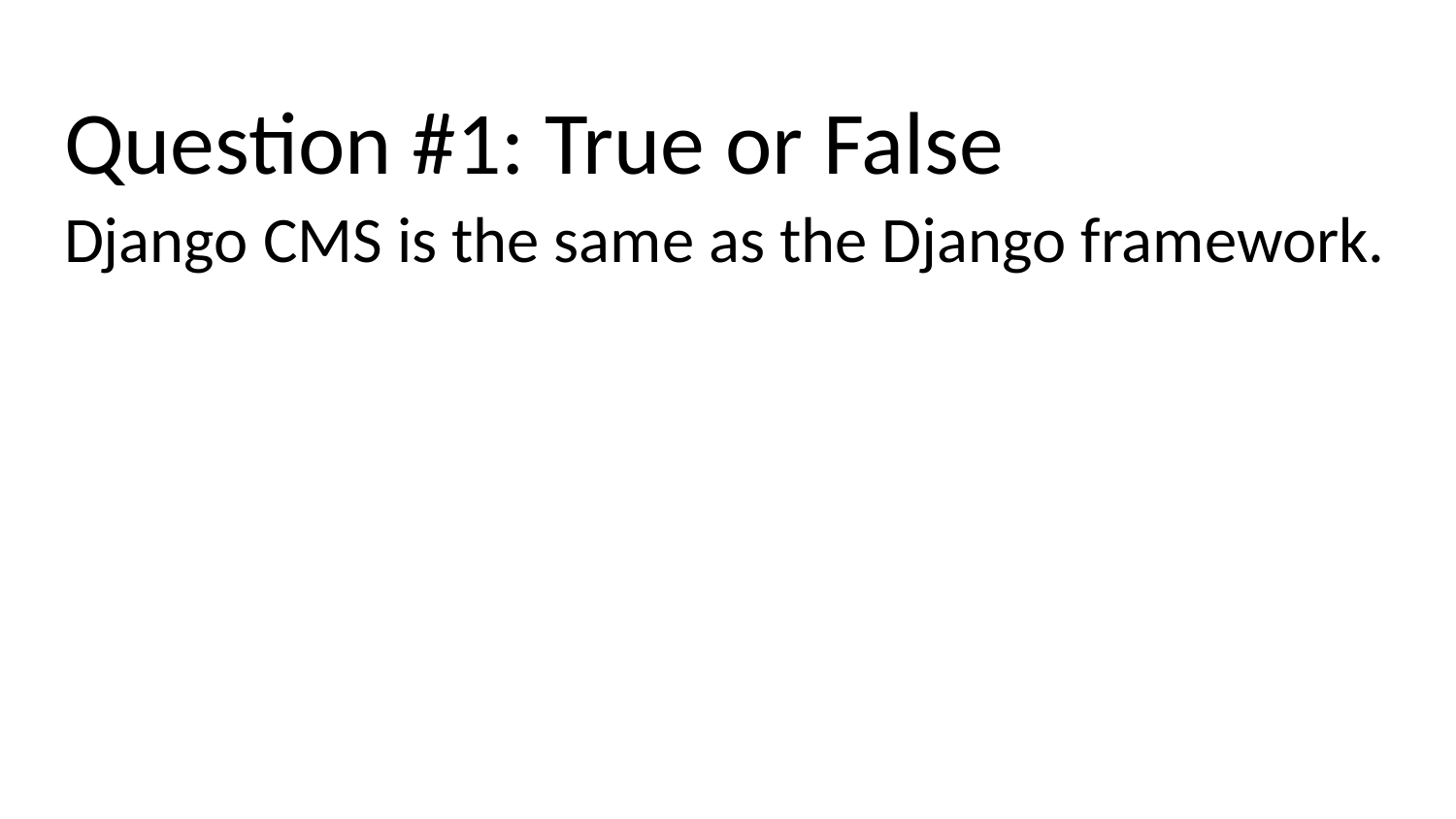

# Question #1: True or False
Django CMS is the same as the Django framework.